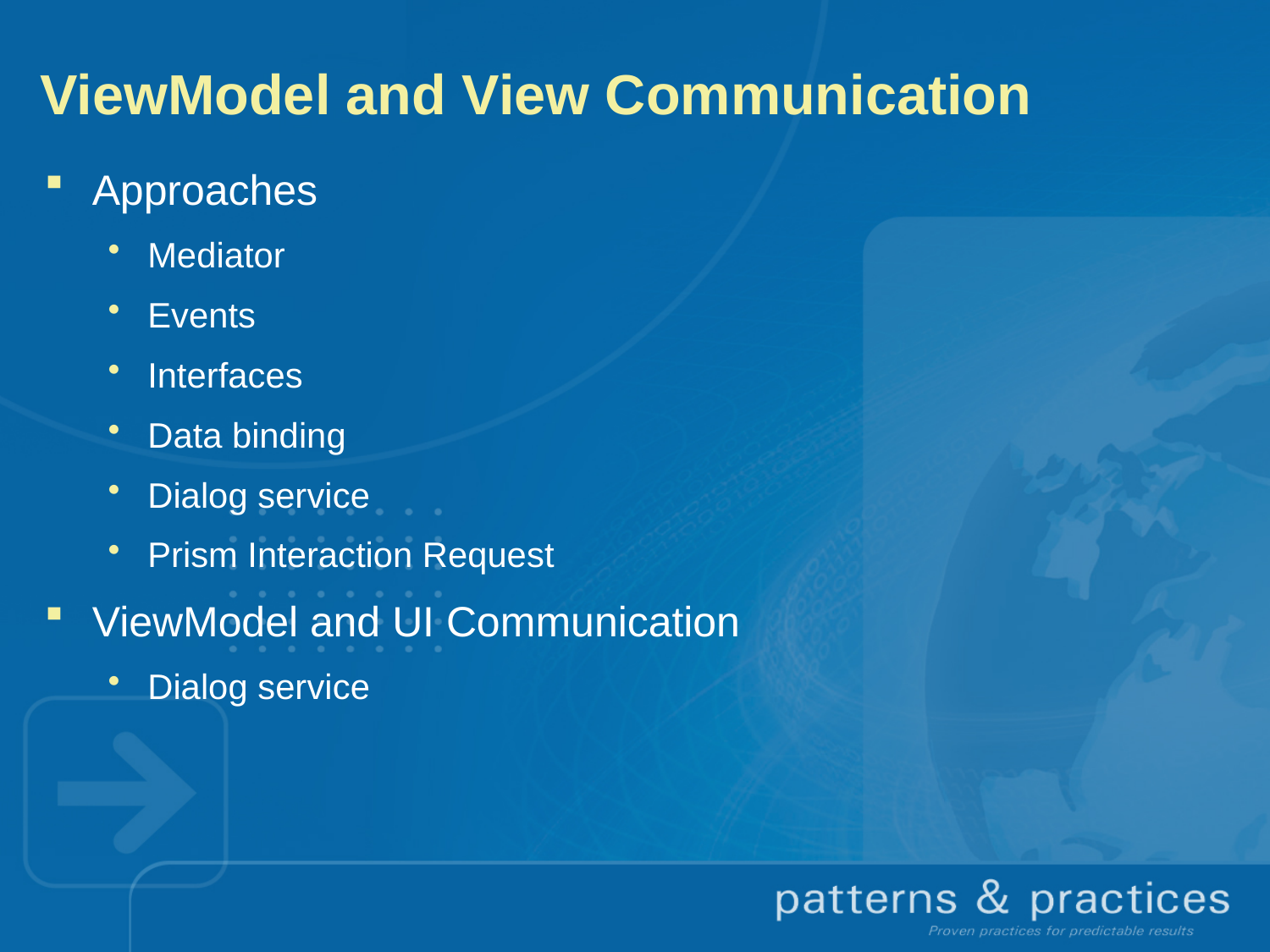

# ViewModel and View Communication
Approaches
Mediator
Events
Interfaces
Data binding
Dialog service
Prism Interaction Request
ViewModel and UI Communication
Dialog service